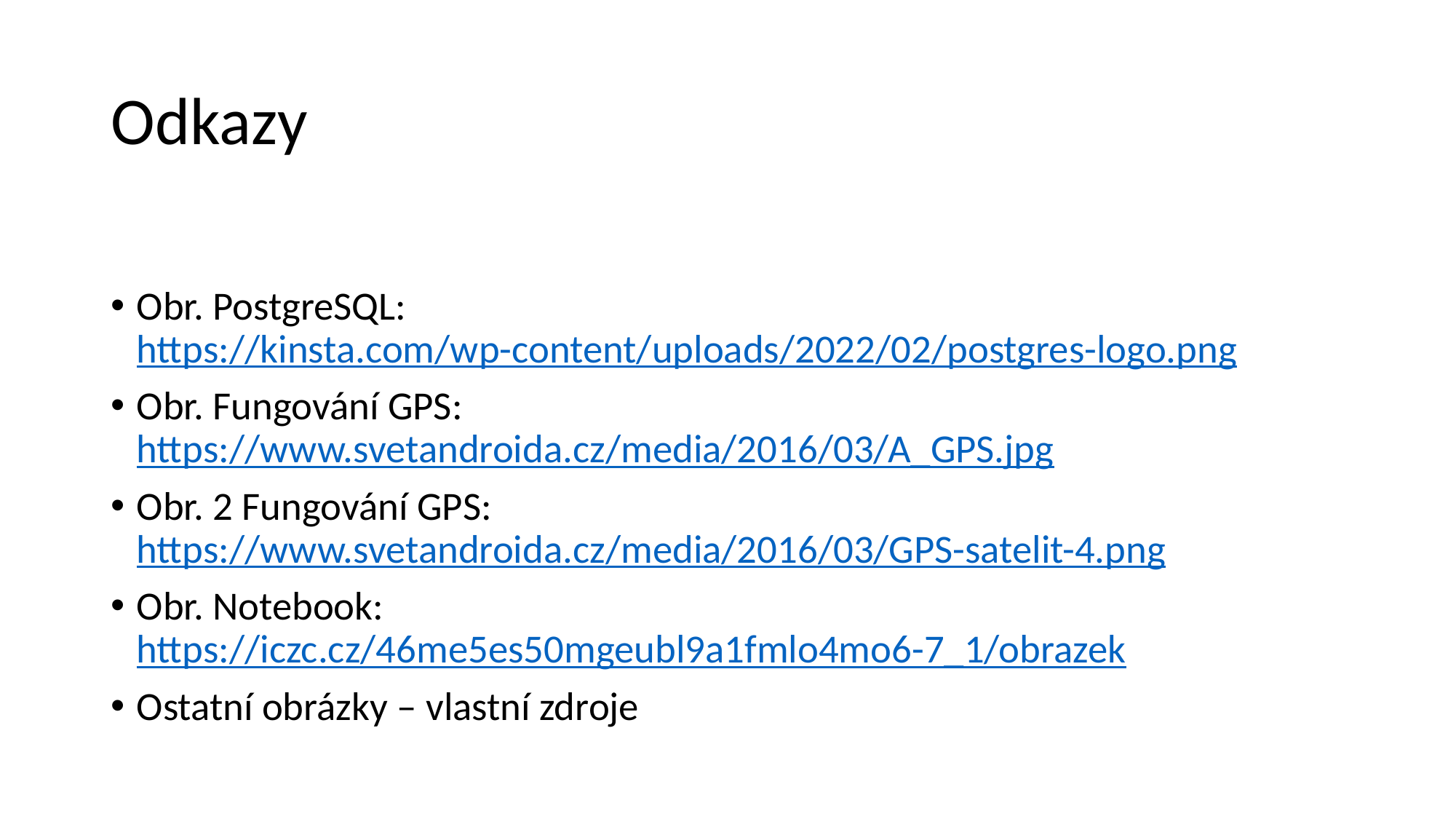

# Odkazy

Obr. PostgreSQL: https://kinsta.com/wp-content/uploads/2022/02/postgres-logo.png
Obr. Fungování GPS: https://www.svetandroida.cz/media/2016/03/A_GPS.jpg
Obr. 2 Fungování GPS: https://www.svetandroida.cz/media/2016/03/GPS-satelit-4.png
Obr. Notebook: https://iczc.cz/46me5es50mgeubl9a1fmlo4mo6-7_1/obrazek
Ostatní obrázky – vlastní zdroje